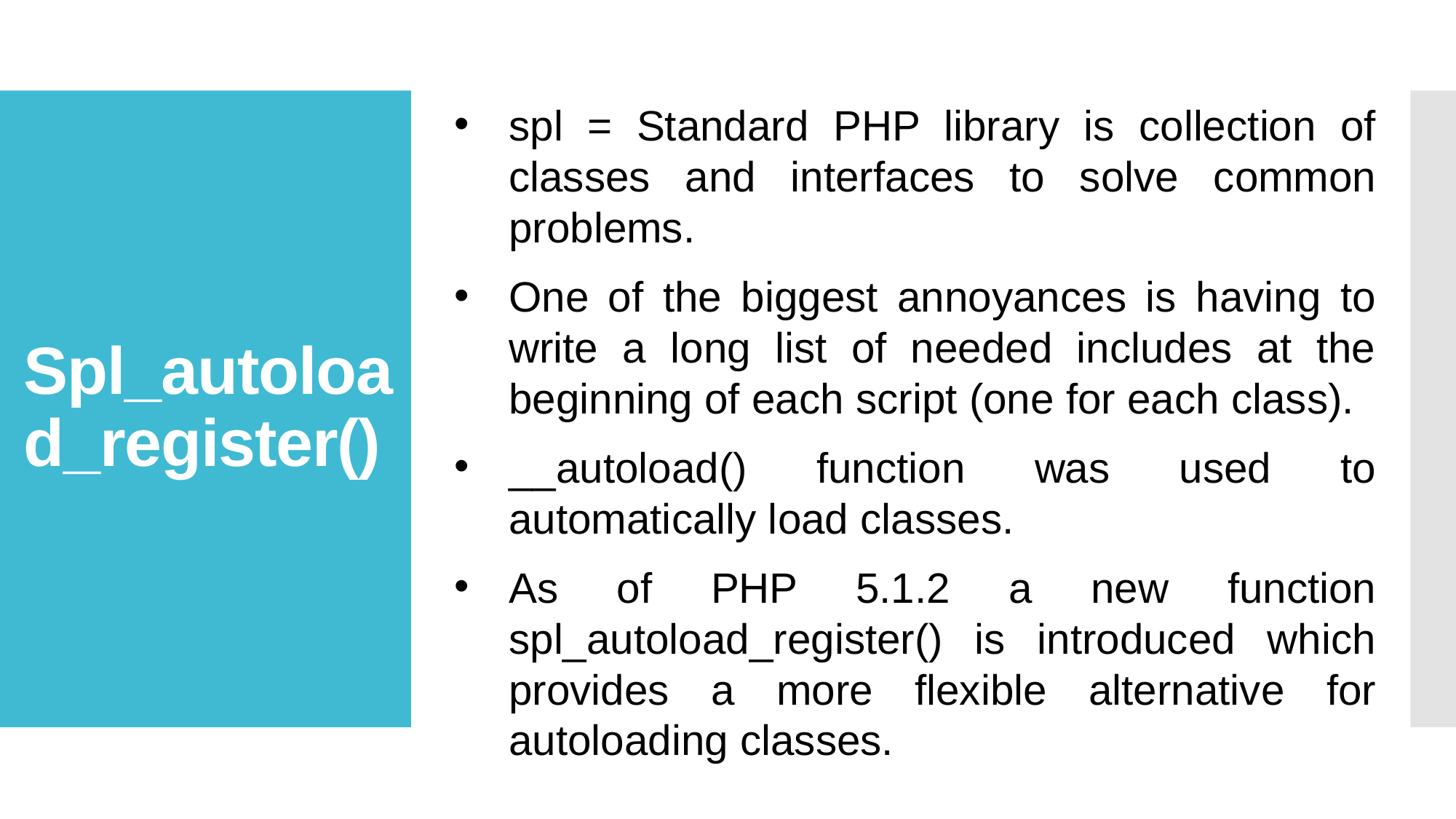

spl = Standard PHP library is collection of classes and interfaces to solve common problems.
One of the biggest annoyances is having to write a long list of needed includes at the beginning of each script (one for each class).
__autoload() function was used to automatically load classes.
As of PHP 5.1.2 a new function spl_autoload_register() is introduced which provides a more flexible alternative for autoloading classes.
# Spl_autoload_register()